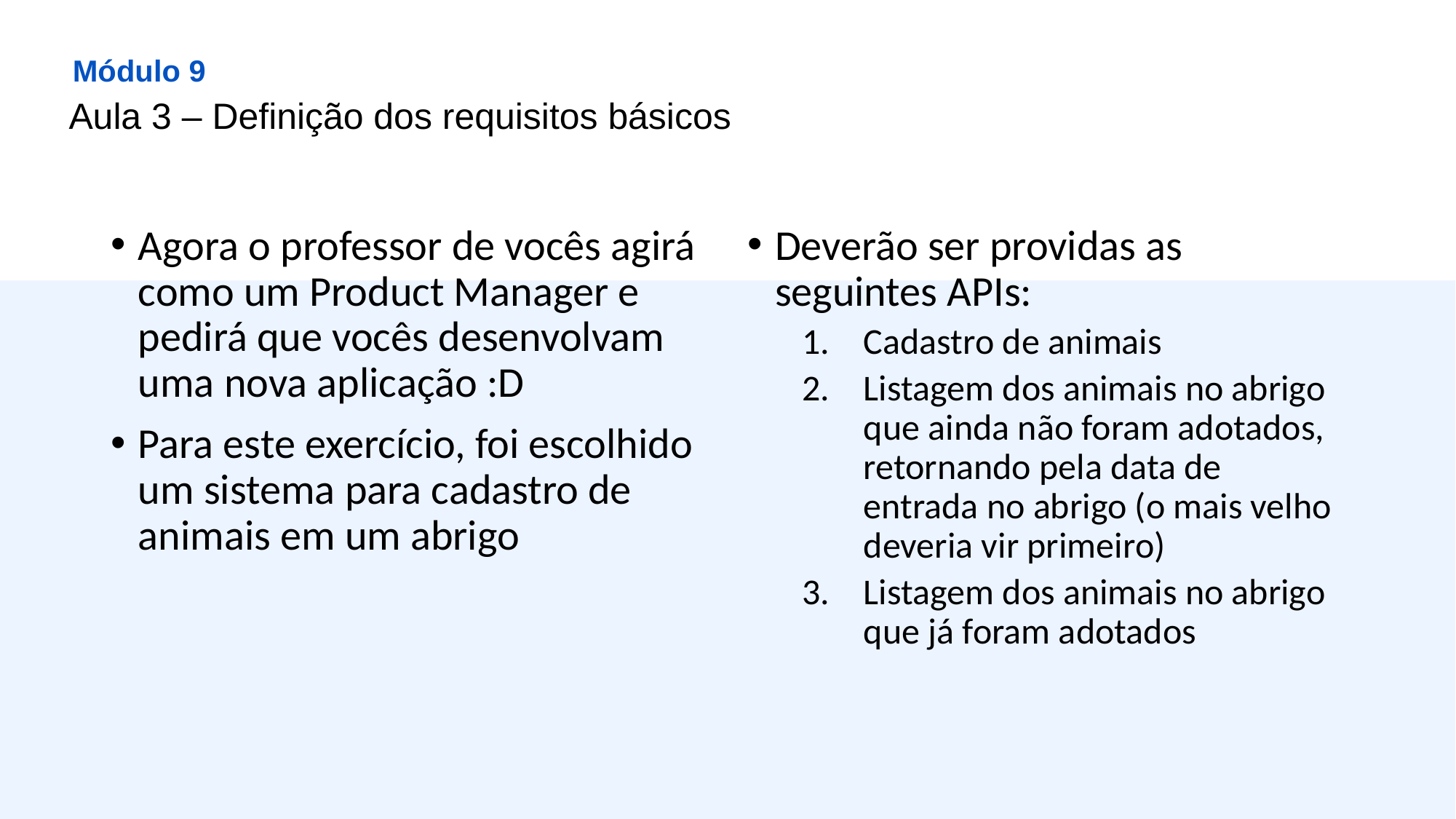

Módulo 9
Aula 3 – Definição dos requisitos básicos
Agora o professor de vocês agirá como um Product Manager e pedirá que vocês desenvolvam uma nova aplicação :D
Para este exercício, foi escolhido um sistema para cadastro de animais em um abrigo

Deverão ser providas as seguintes APIs:
Cadastro de animais
Listagem dos animais no abrigo que ainda não foram adotados, retornando pela data de entrada no abrigo (o mais velho deveria vir primeiro)
Listagem dos animais no abrigo que já foram adotados